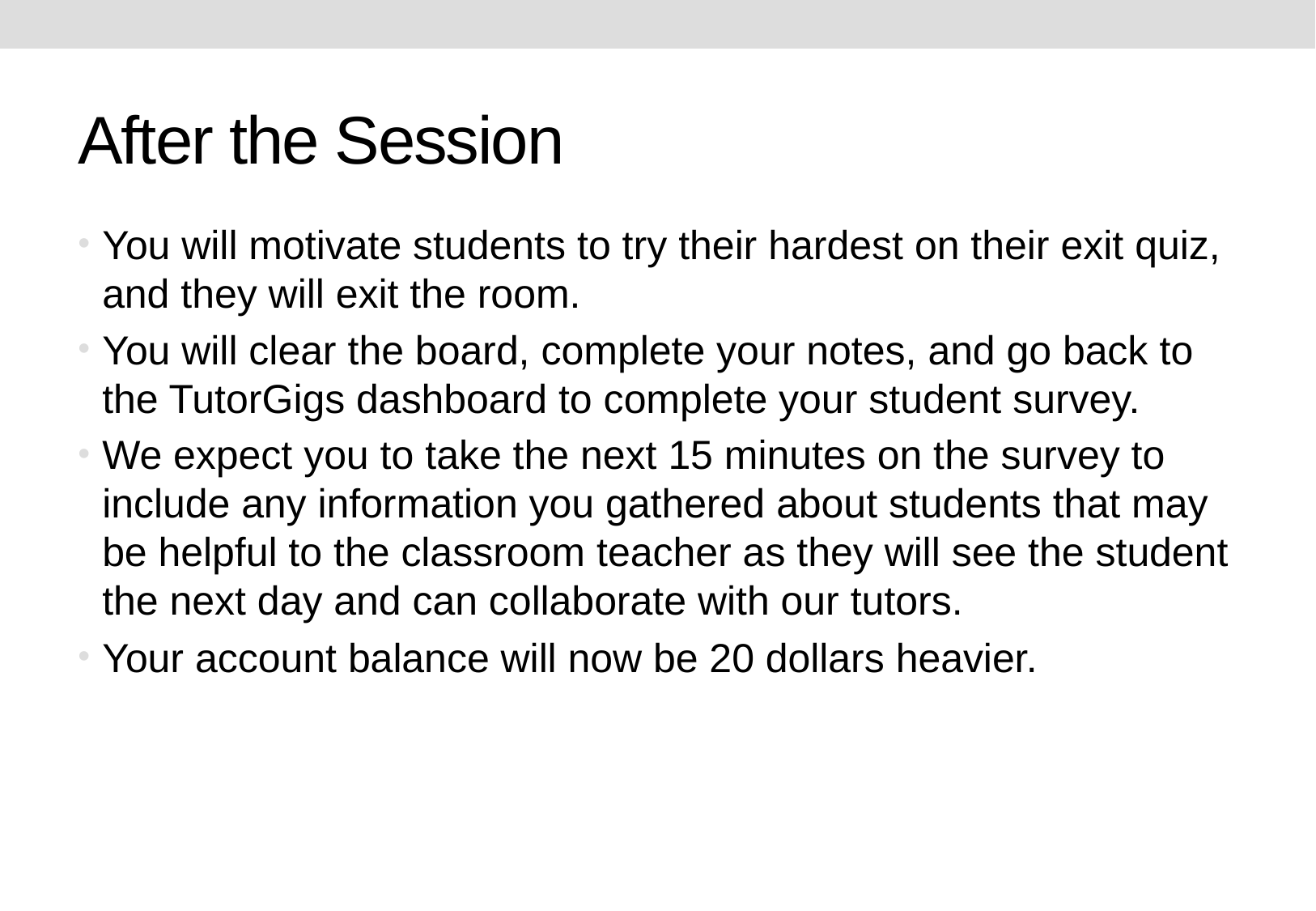

# After the Session
You will motivate students to try their hardest on their exit quiz, and they will exit the room.
You will clear the board, complete your notes, and go back to the TutorGigs dashboard to complete your student survey.
We expect you to take the next 15 minutes on the survey to include any information you gathered about students that may be helpful to the classroom teacher as they will see the student the next day and can collaborate with our tutors.
Your account balance will now be 20 dollars heavier.